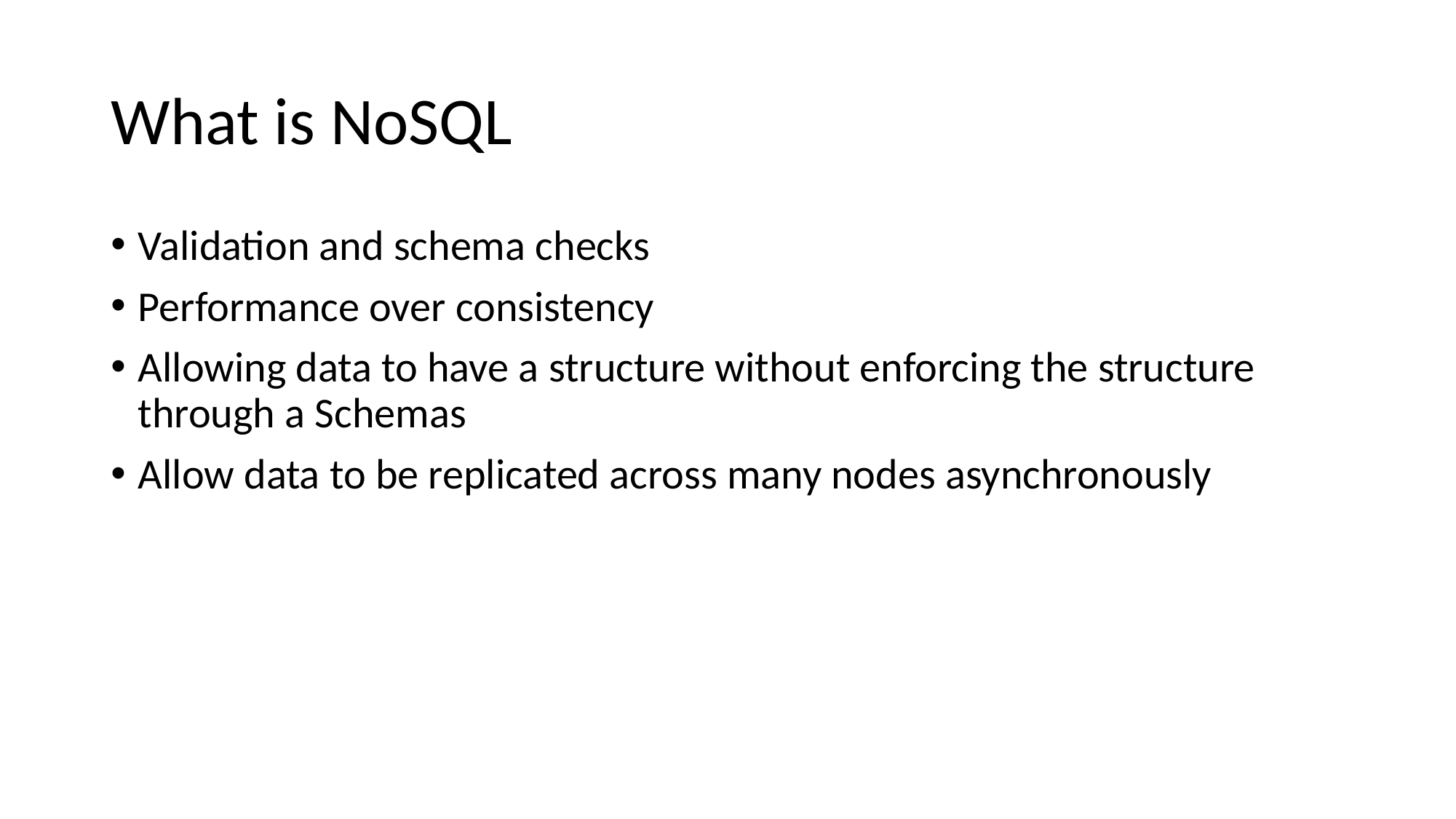

# What is NoSQL
Validation and schema checks
Performance over consistency
Allowing data to have a structure without enforcing the structure through a Schemas
Allow data to be replicated across many nodes asynchronously